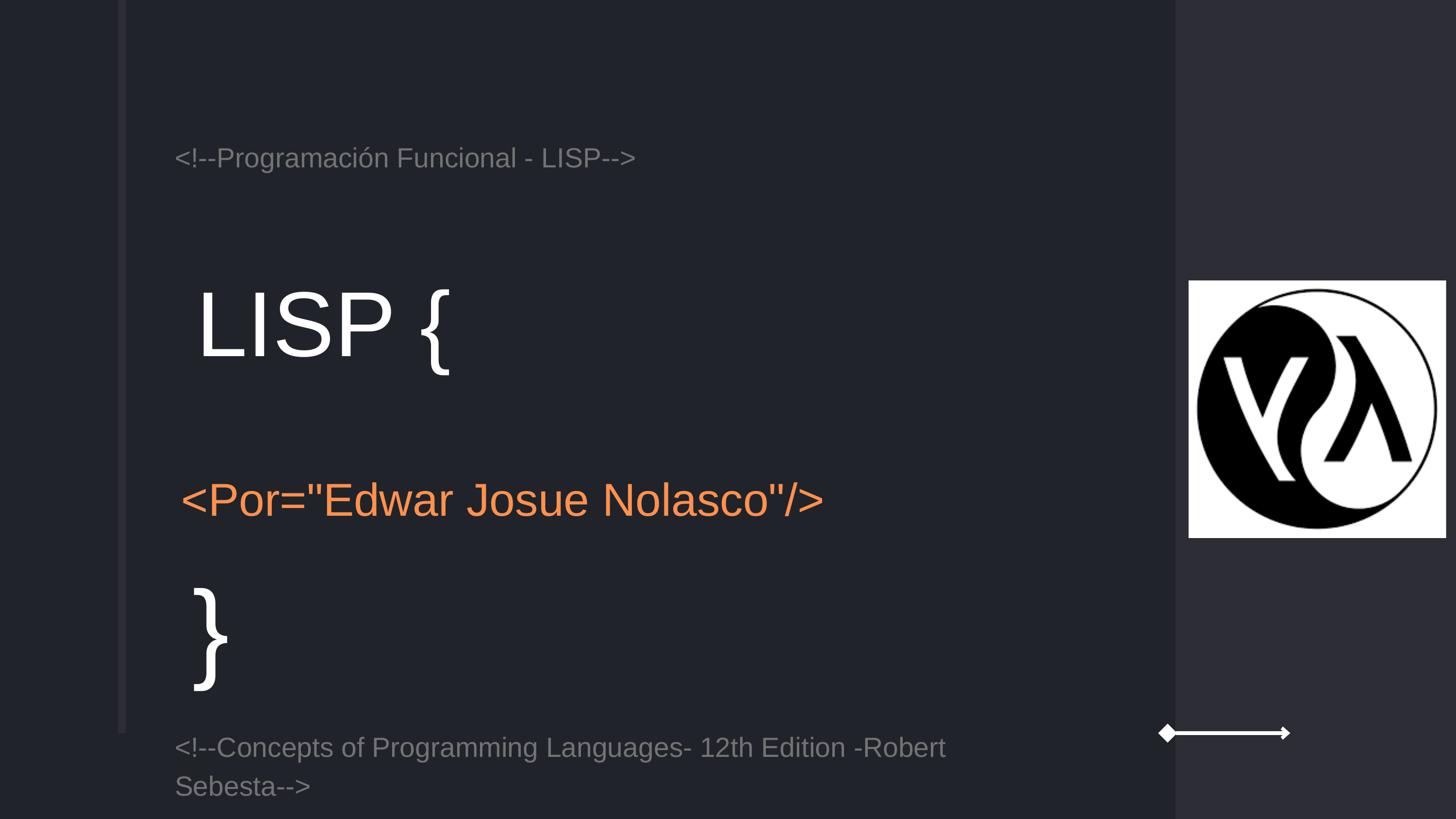

<!--Programación Funcional - LISP-->
LISP {

<Por="Edwar Josue Nolasco"/>
}
<!--Concepts of Programming Languages- 12th Edition -Robert Sebesta-->